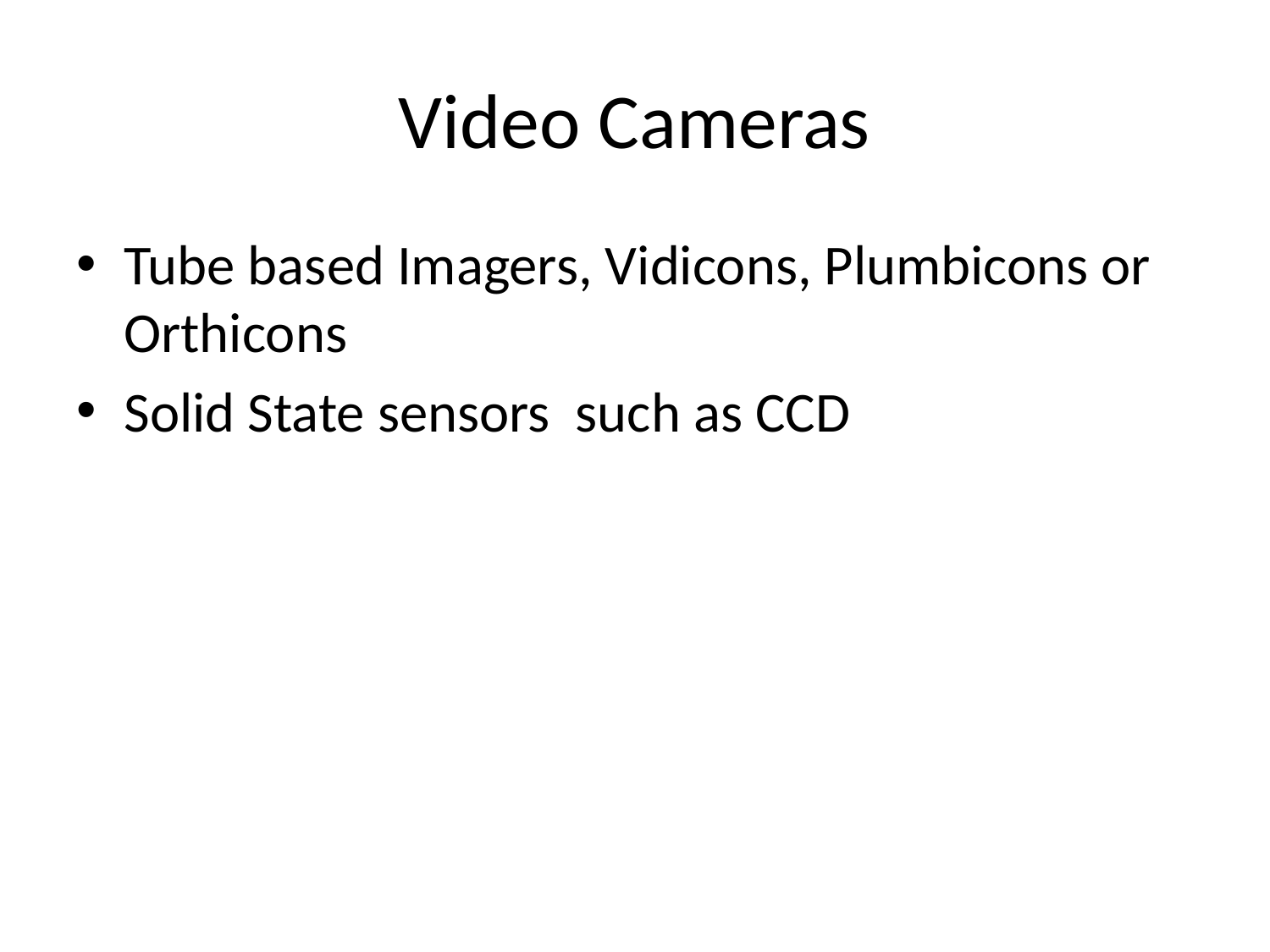

# Video Cameras
Tube based Imagers, Vidicons, Plumbicons or Orthicons
Solid State sensors  such as CCD